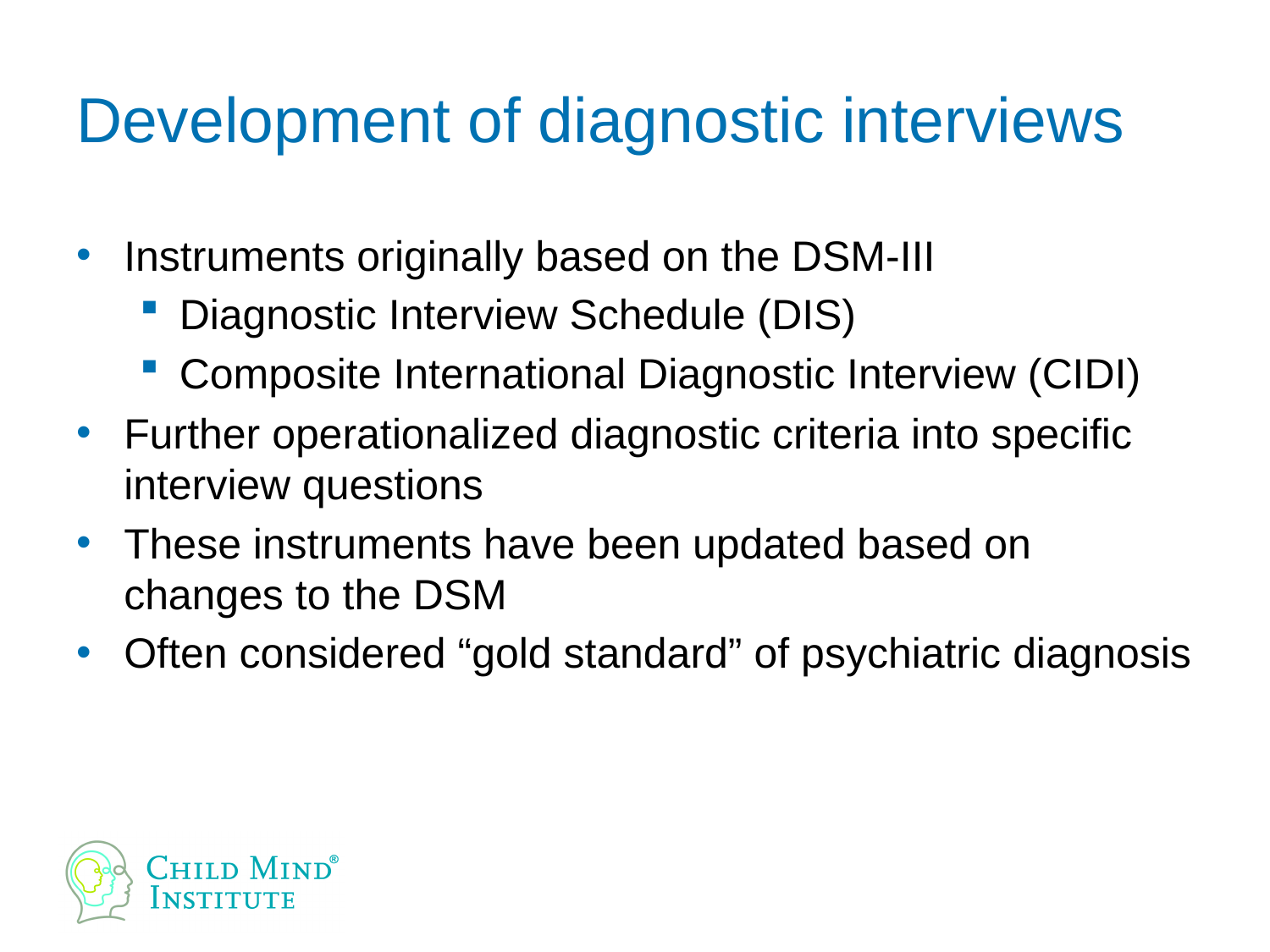

# Development of diagnostic interviews
Instruments originally based on the DSM-III
Diagnostic Interview Schedule (DIS)
Composite International Diagnostic Interview (CIDI)
Further operationalized diagnostic criteria into specific interview questions
These instruments have been updated based on changes to the DSM
Often considered “gold standard” of psychiatric diagnosis